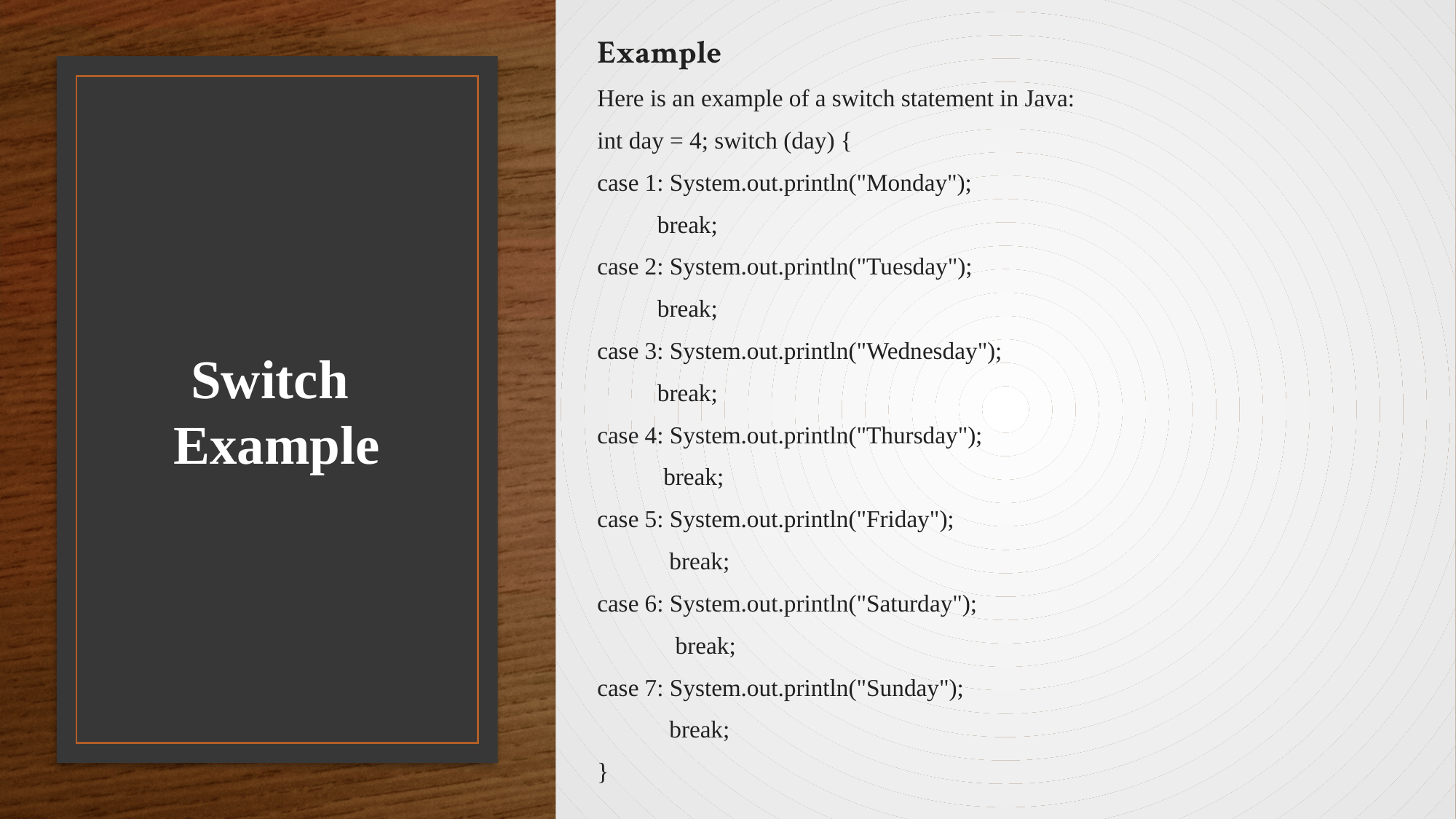

Example
Here is an example of a switch statement in Java:
int day = 4; switch (day) {
case 1: System.out.println("Monday");
          break;
case 2: System.out.println("Tuesday");
          break;
case 3: System.out.println("Wednesday");
          break;
case 4: System.out.println("Thursday");
           break;
case 5: System.out.println("Friday");
            break;
case 6: System.out.println("Saturday");
             break;
case 7: System.out.println("Sunday");
            break;
}

# Switch  Example